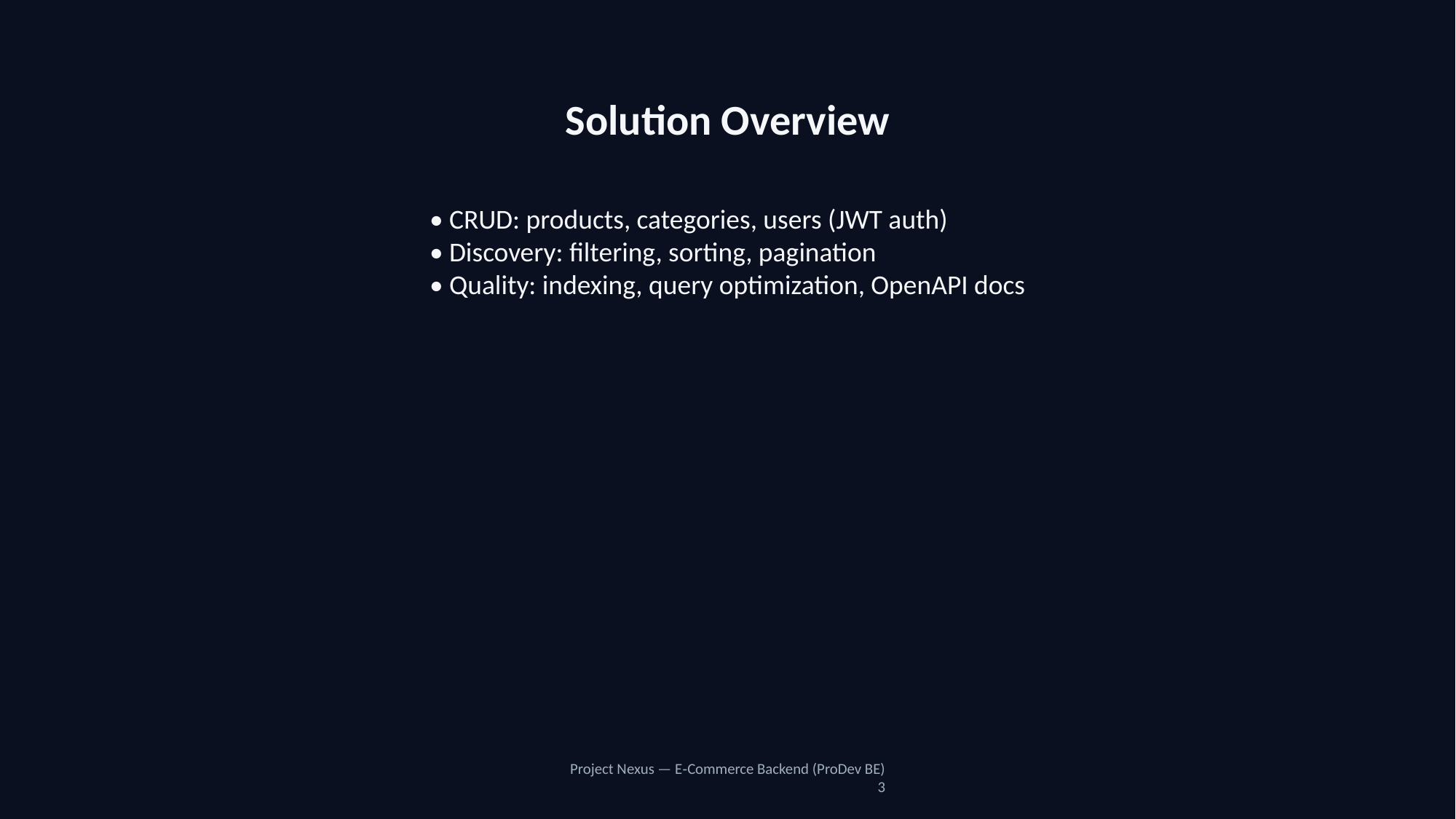

Solution Overview
• CRUD: products, categories, users (JWT auth)
• Discovery: filtering, sorting, pagination
• Quality: indexing, query optimization, OpenAPI docs
Project Nexus — E‑Commerce Backend (ProDev BE)
3